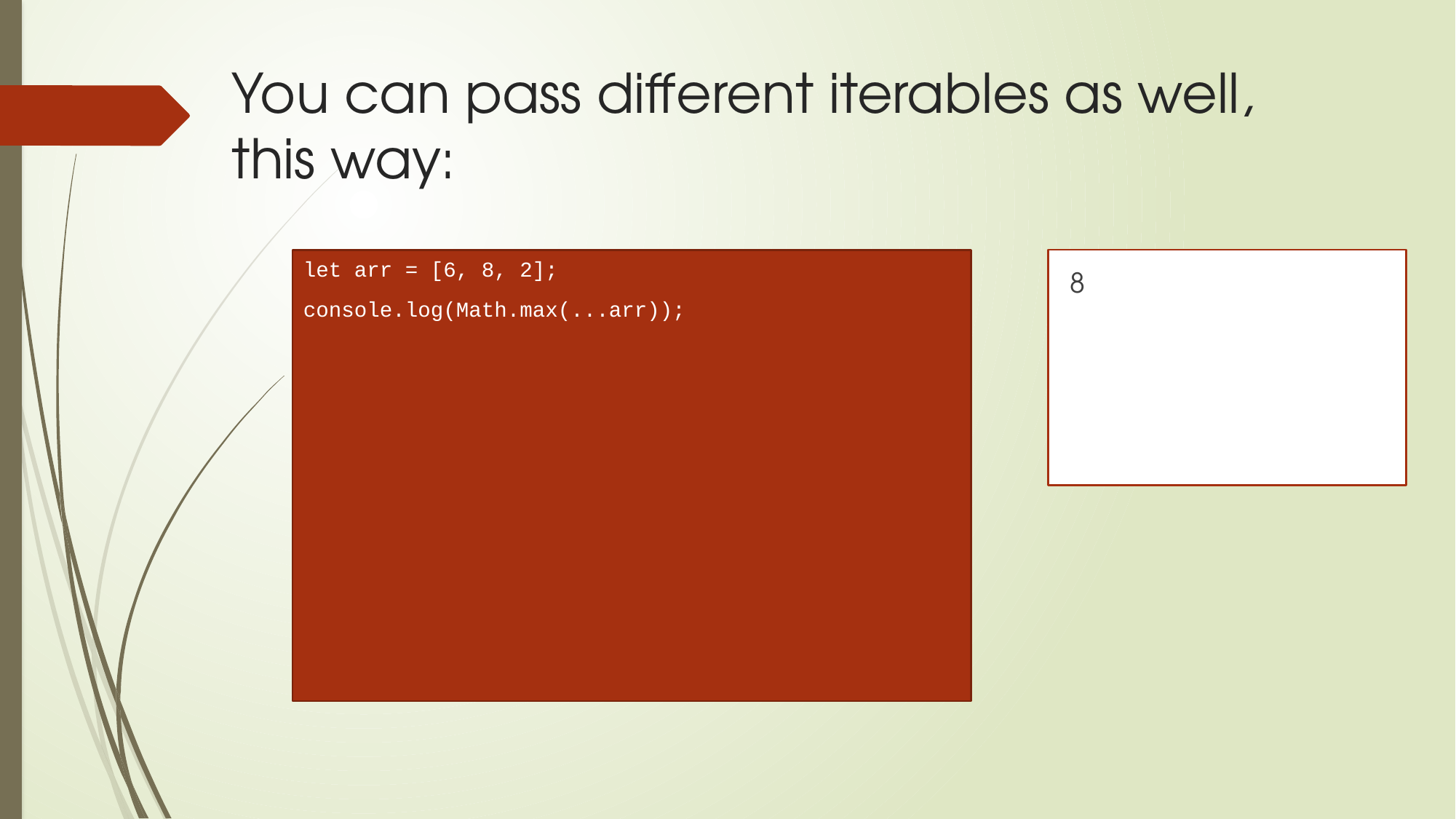

# You can pass different iterables as well, this way:
let arr = [6, 8, 2];
console.log(Math.max(...arr));

8